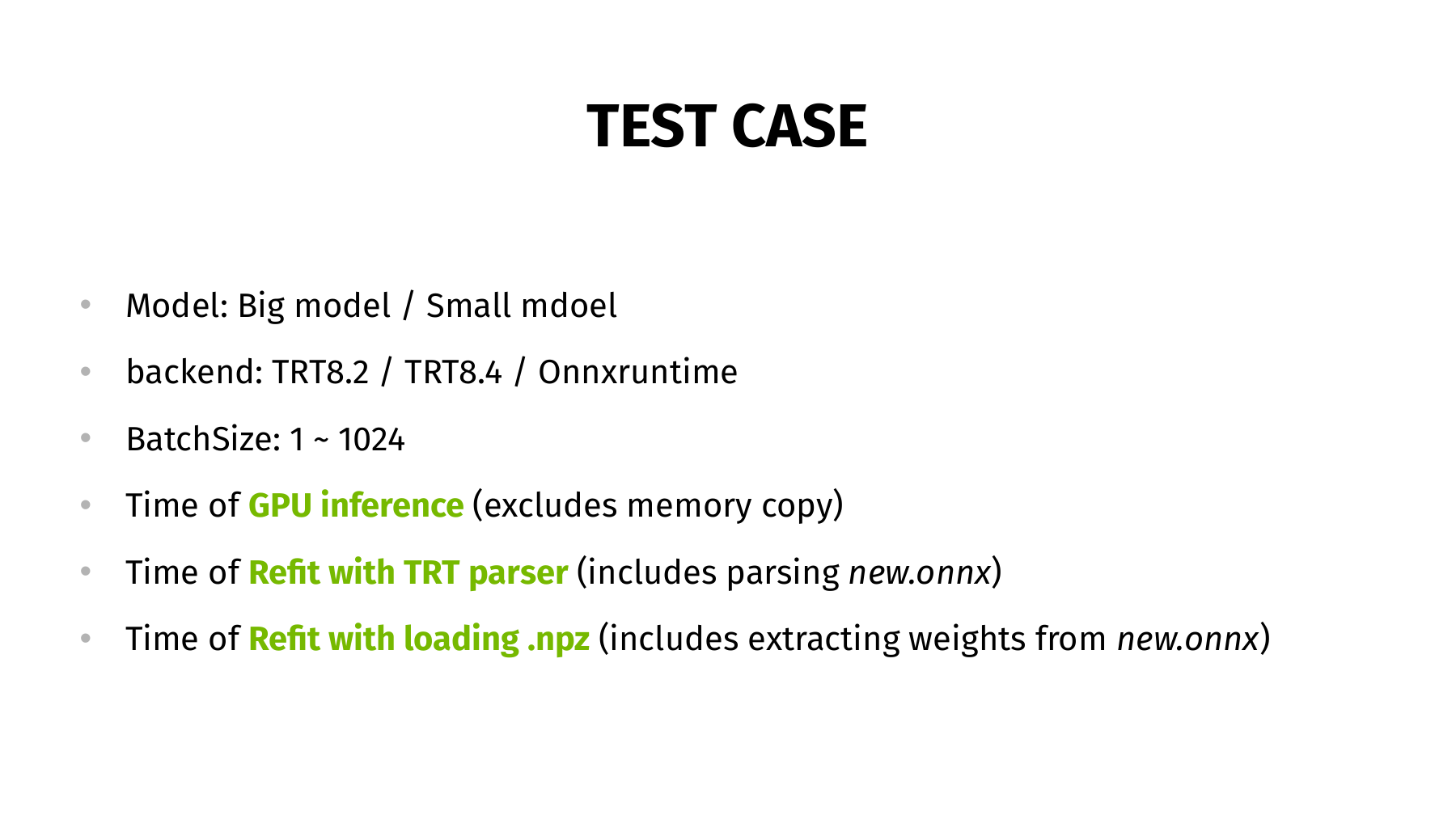

# Test Case
Model: Big model / Small mdoel
backend: TRT8.2 / TRT8.4 / Onnxruntime
BatchSize: 1 ~ 1024
Time of GPU inference (excludes memory copy)
Time of Refit with TRT parser (includes parsing new.onnx)
Time of Refit with loading .npz (includes extracting weights from new.onnx)